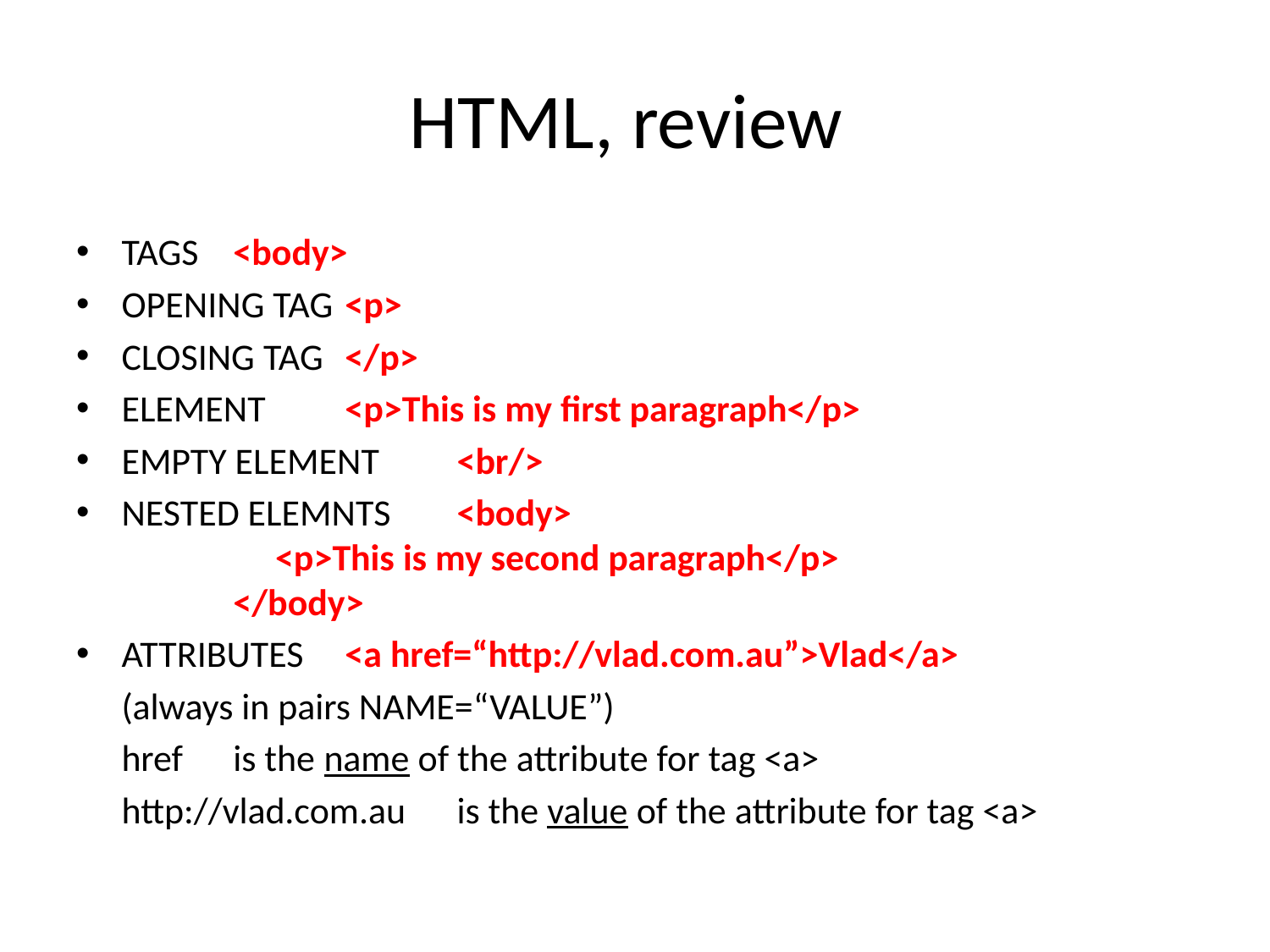

# HTML, review
TAGS		<body>
OPENING TAG	<p>
CLOSING TAG	</p>
ELEMENT		<p>This is my first paragraph</p>
EMPTY ELEMENT	<br/>
NESTED ELEMNTS	<body>
			     <p>This is my second paragraph</p>
			</body>
ATTRIBUTES	<a href=“http://vlad.com.au”>Vlad</a>
	(always in pairs NAME=“VALUE”)
		href 			is the name of the attribute for tag <a>
		http://vlad.com.au	is the value of the attribute for tag <a>